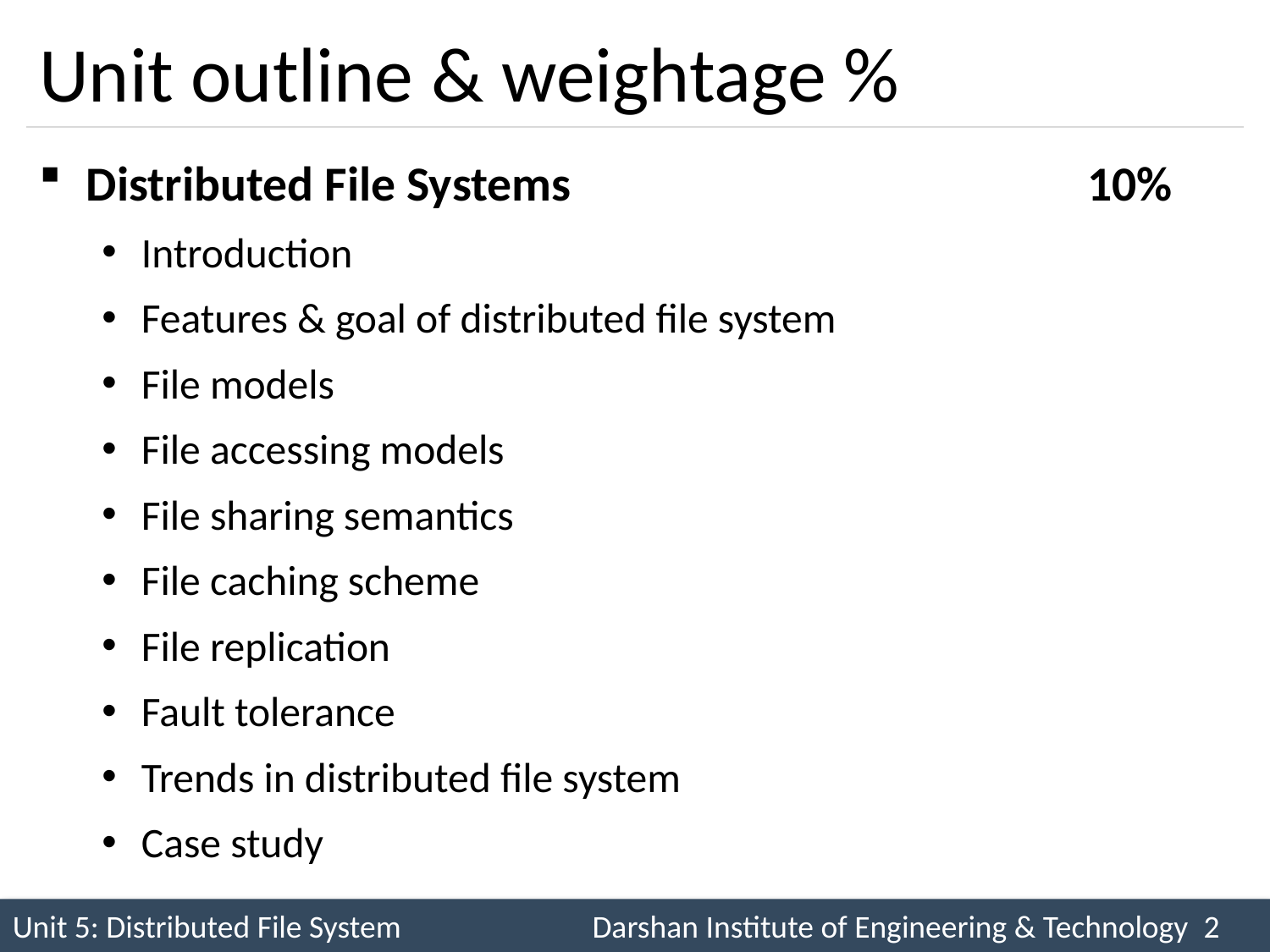

# Unit outline & weightage %
Distributed File Systems                                               10%
Introduction
Features & goal of distributed file system
File models
File accessing models
File sharing semantics
File caching scheme
File replication
Fault tolerance
Trends in distributed file system
Case study